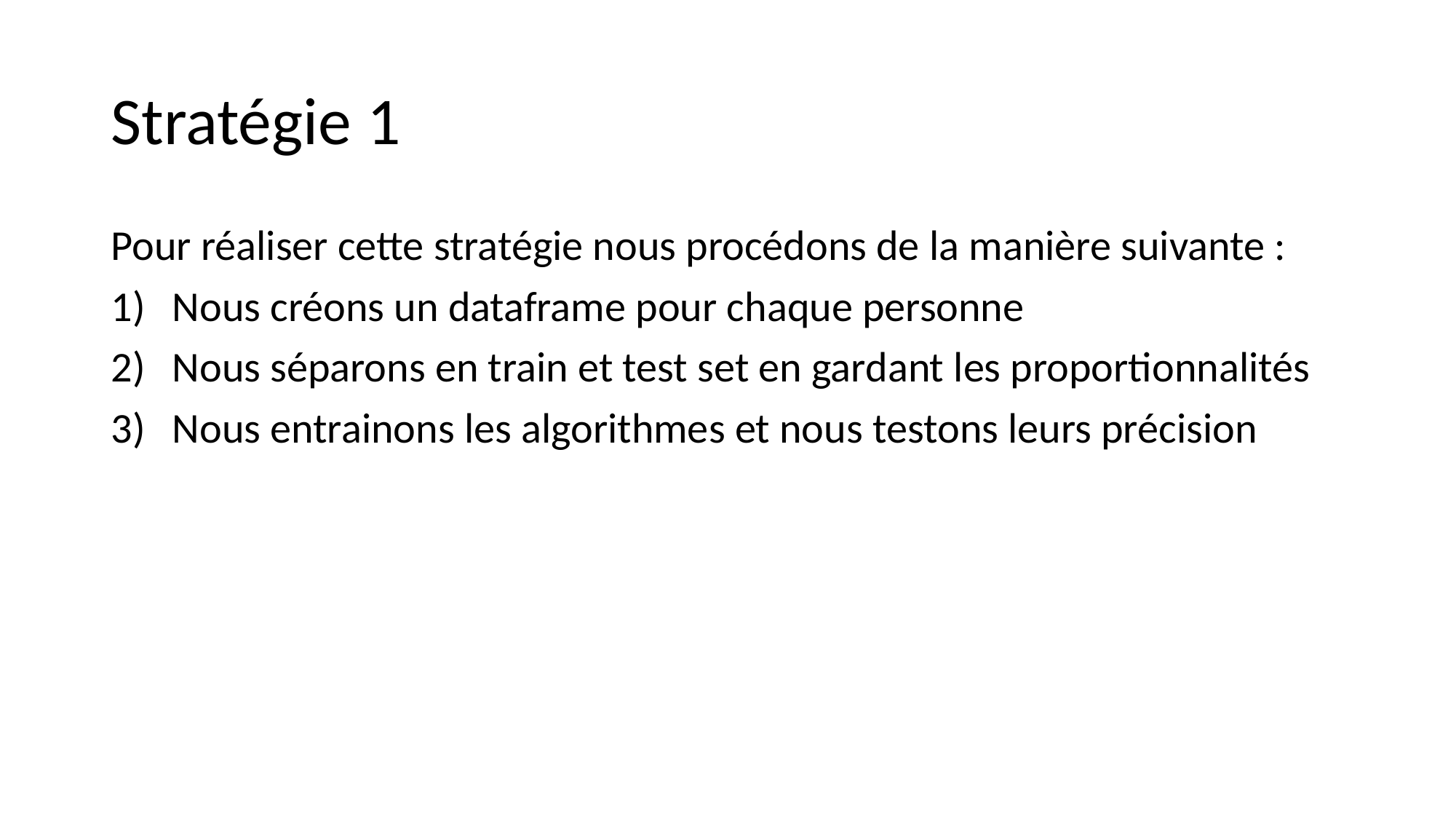

# Stratégie 1
Pour réaliser cette stratégie nous procédons de la manière suivante :
Nous créons un dataframe pour chaque personne
Nous séparons en train et test set en gardant les proportionnalités
Nous entrainons les algorithmes et nous testons leurs précision